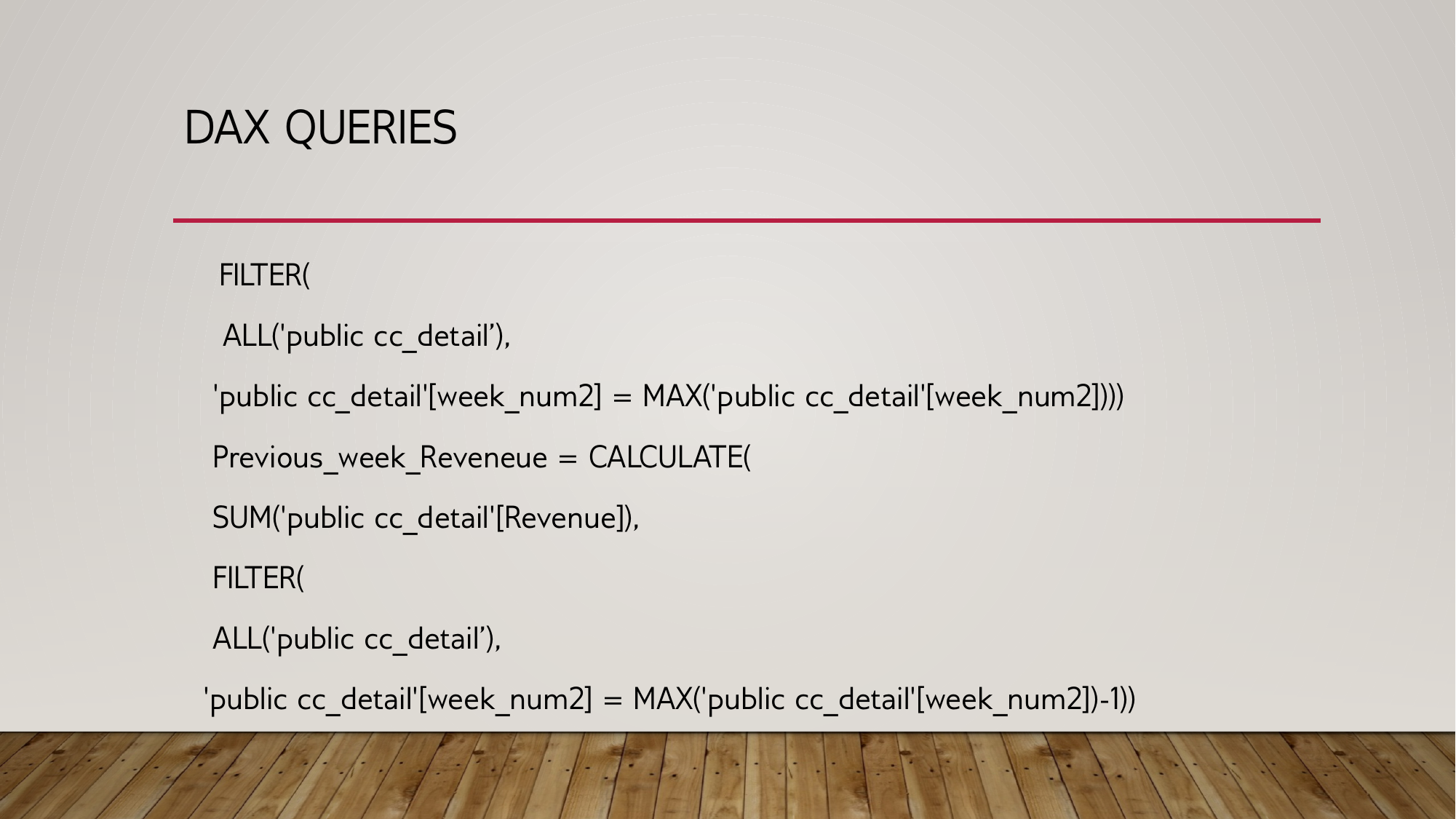

# DAX Queries
    FILTER(
    ALL('public cc_detail’),
   'public cc_detail'[week_num2] = MAX('public cc_detail'[week_num2])))
   Previous_week_Reveneue = CALCULATE(
   SUM('public cc_detail'[Revenue]),
   FILTER(
   ALL('public cc_detail’),
  'public cc_detail'[week_num2] = MAX('public cc_detail'[week_num2])-1))